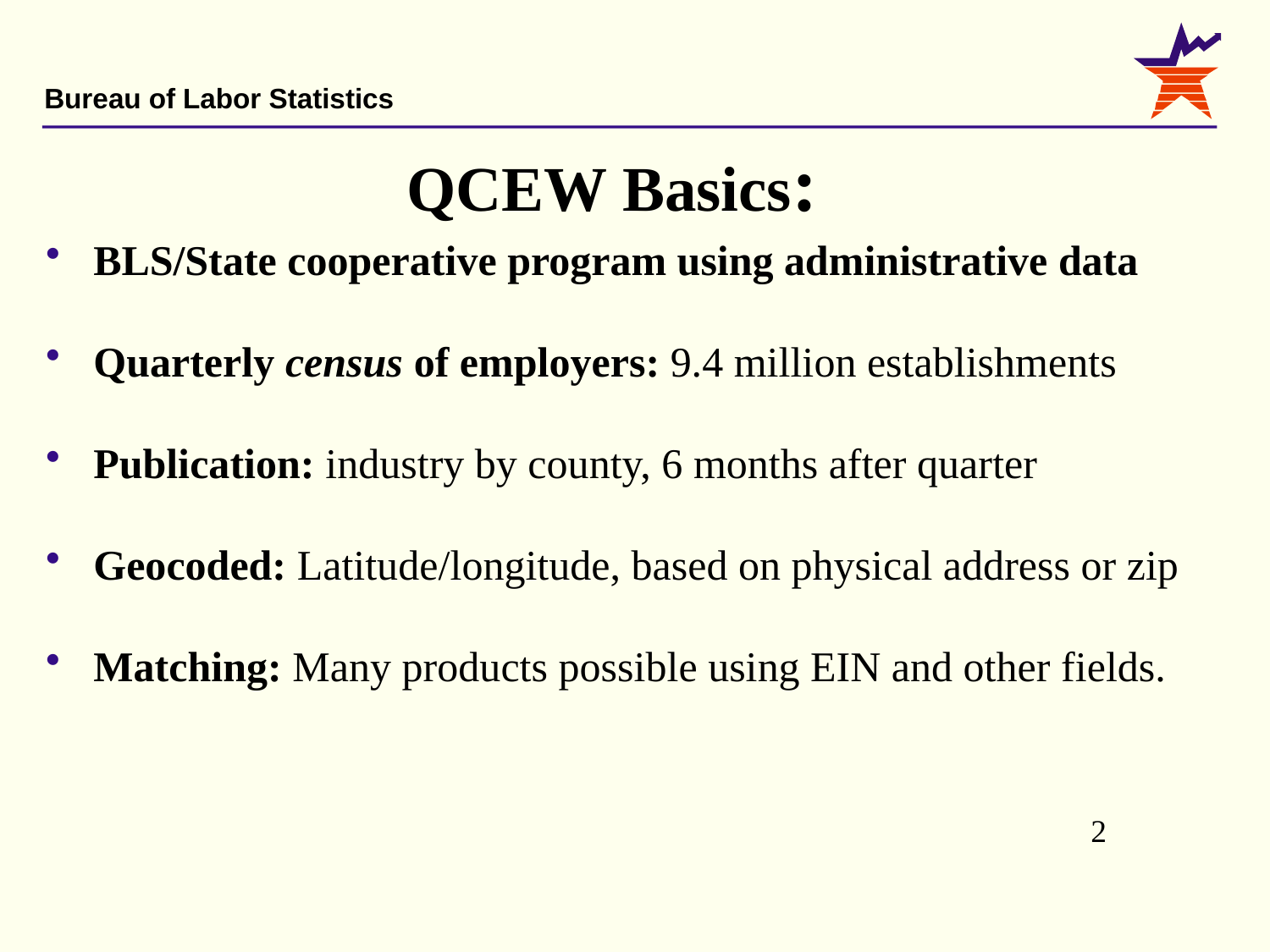

# QCEW Basics:
BLS/State cooperative program using administrative data

Quarterly census of employers: 9.4 million establishments

Publication: industry by county, 6 months after quarter
Geocoded: Latitude/longitude, based on physical address or zip
Matching: Many products possible using EIN and other fields.